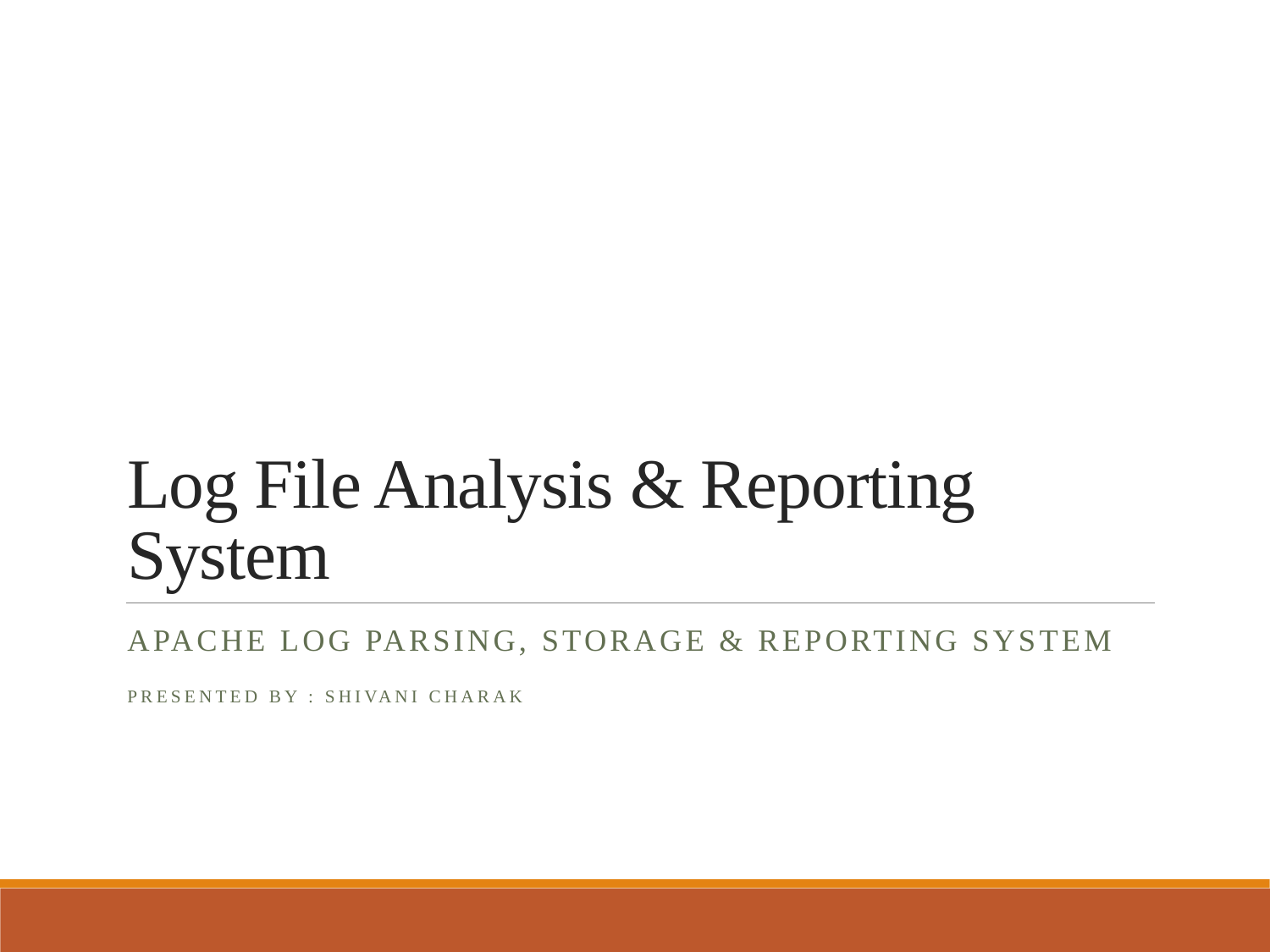

# Log File Analysis & Reporting System
Apache Log Parsing, Storage & Reporting System
Presented By : Shivani Charak